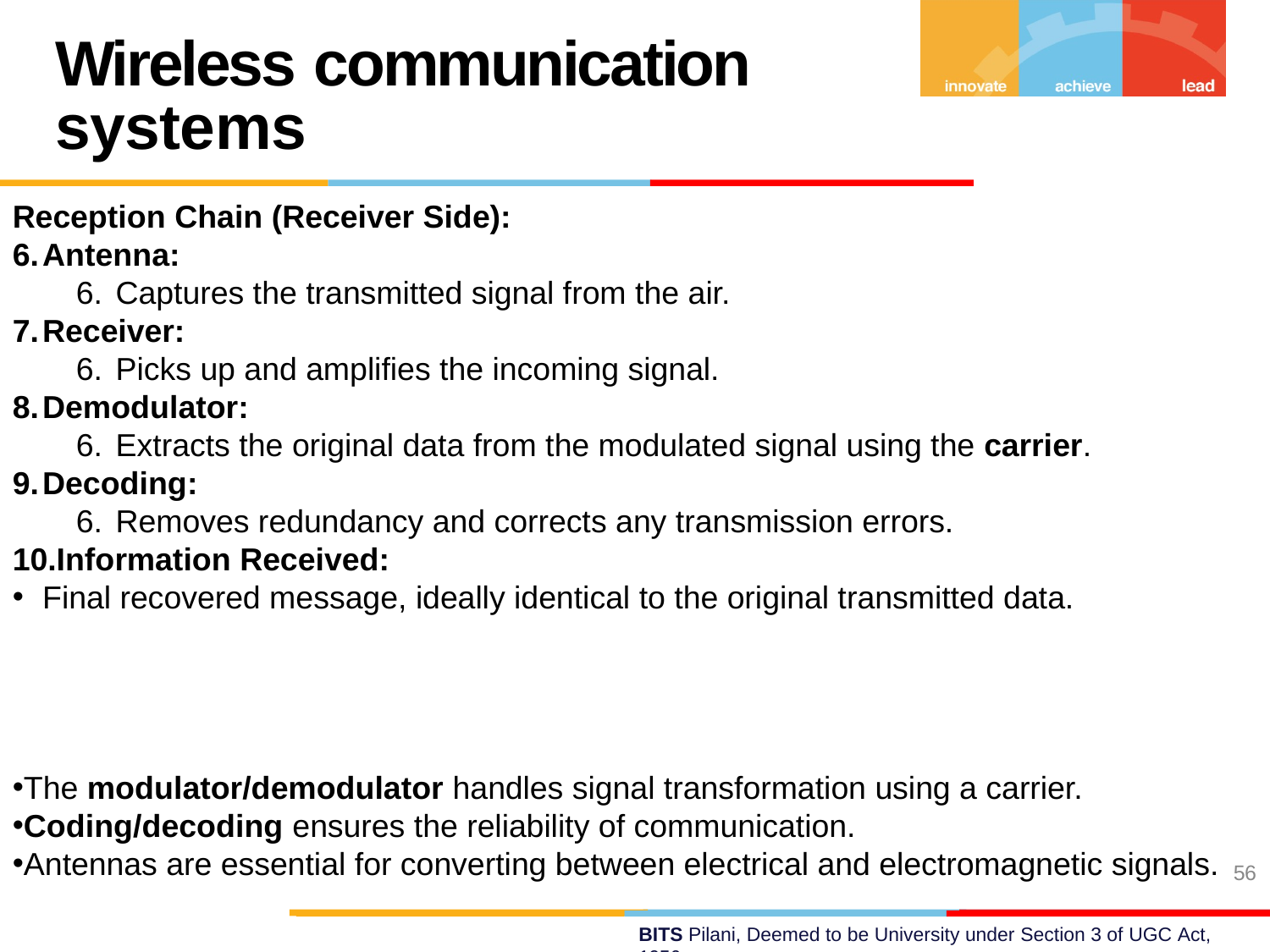

# Wireless communication systems
Reception Chain (Receiver Side):
Antenna:
Captures the transmitted signal from the air.
Receiver:
Picks up and amplifies the incoming signal.
Demodulator:
Extracts the original data from the modulated signal using the carrier.
Decoding:
Removes redundancy and corrects any transmission errors.
Information Received:
Final recovered message, ideally identical to the original transmitted data.

The modulator/demodulator handles signal transformation using a carrier.
Coding/decoding ensures the reliability of communication.
Antennas are essential for converting between electrical and electromagnetic signals.

56
BITS Pilani, Deemed to be University under Section 3 of UGC Act, 1956